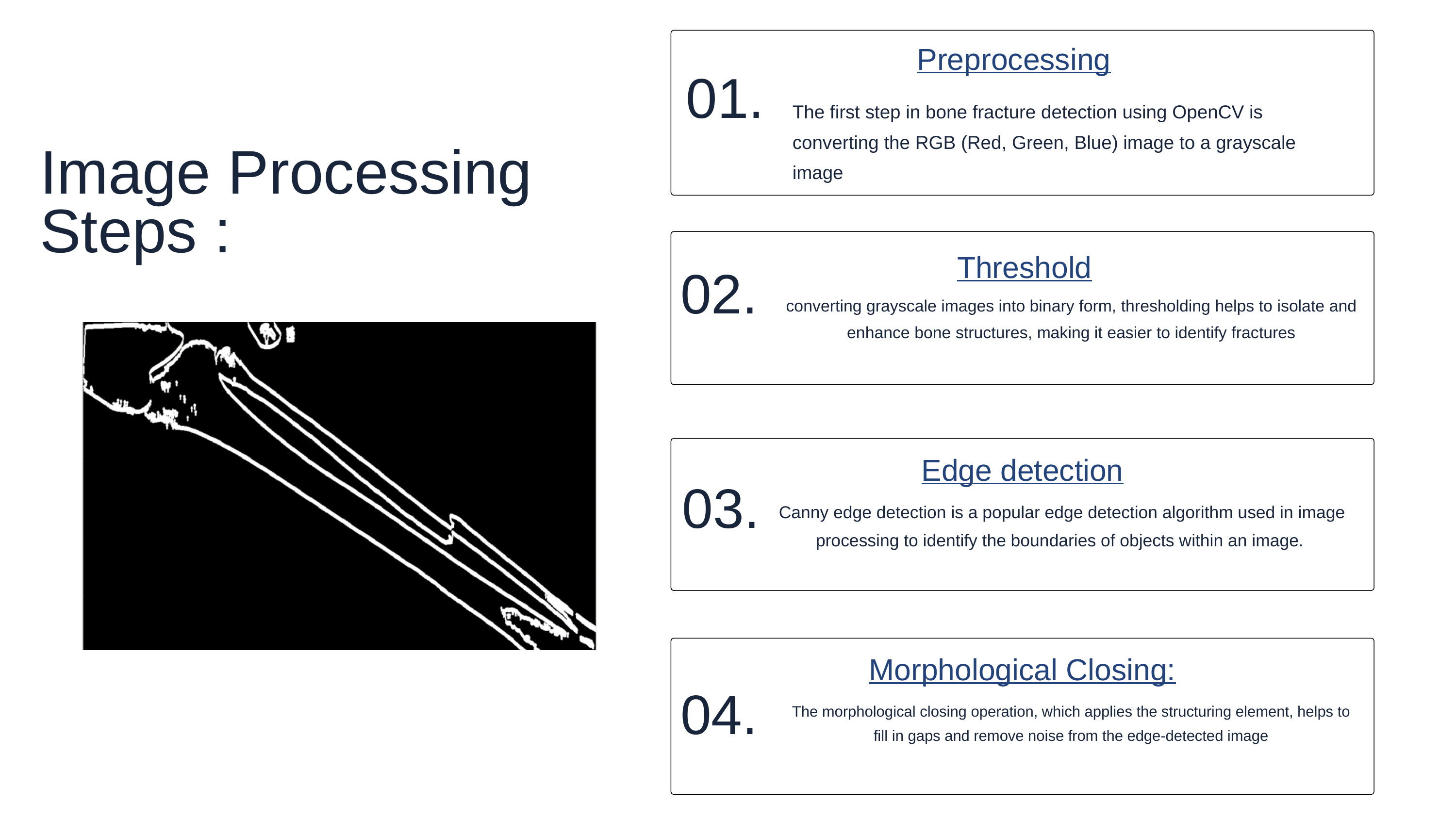

Preprocessing
01.
The first step in bone fracture detection using OpenCV is converting the RGB (Red, Green, Blue) image to a grayscale image
Image Processing Steps :

Threshold
02.
converting grayscale images into binary form, thresholding helps to isolate and enhance bone structures, making it easier to identify fractures

Edge detection
03.
Canny edge detection is a popular edge detection algorithm used in image processing to identify the boundaries of objects within an image.

Morphological Closing:
04.
The morphological closing operation, which applies the structuring element, helps to fill in gaps and remove noise from the edge-detected image